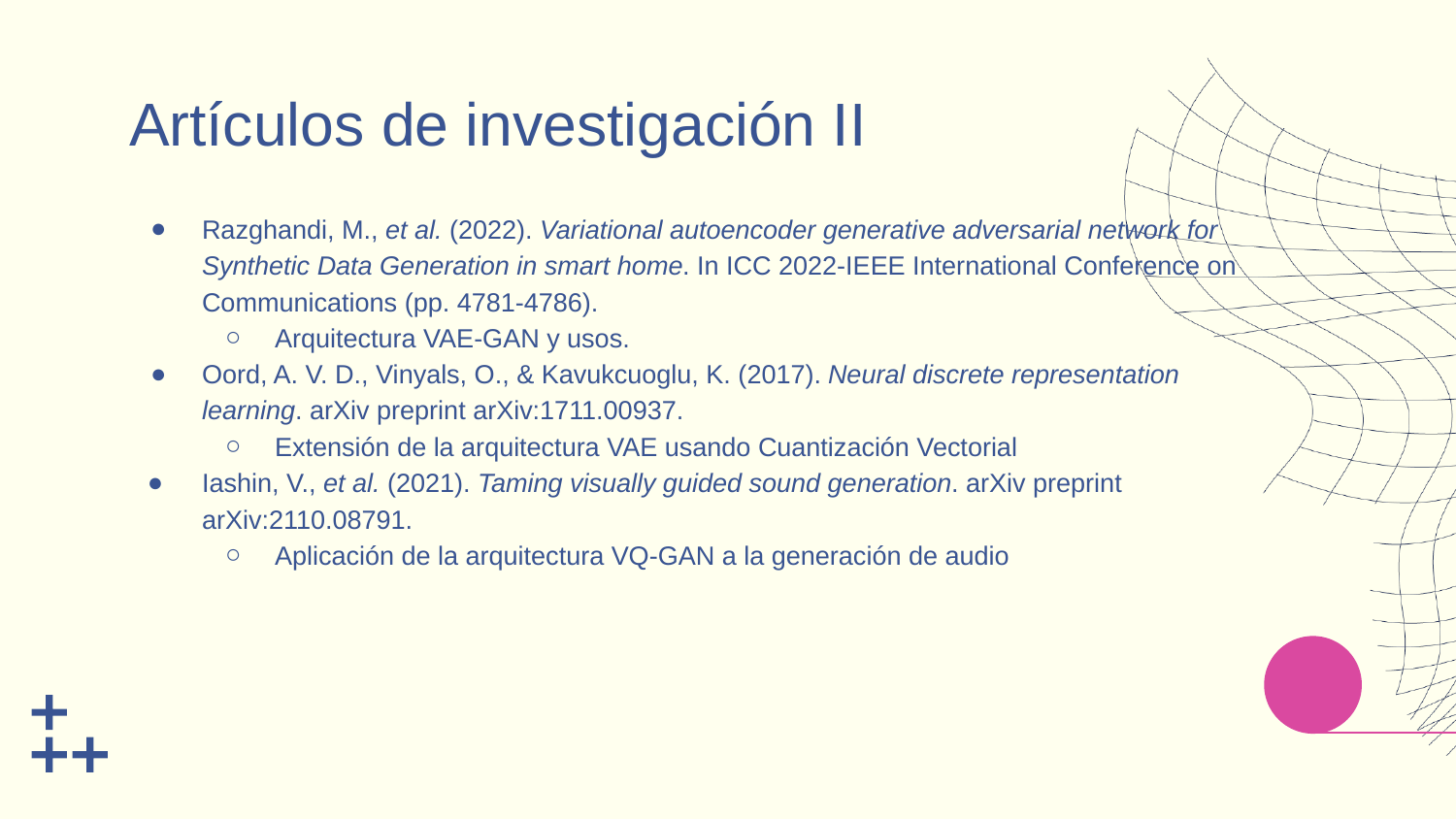

# Artículos de investigación II
Razghandi, M., et al. (2022). Variational autoencoder generative adversarial network for Synthetic Data Generation in smart home. In ICC 2022-IEEE International Conference on Communications (pp. 4781-4786).
Arquitectura VAE-GAN y usos.
Oord, A. V. D., Vinyals, O., & Kavukcuoglu, K. (2017). Neural discrete representation learning. arXiv preprint arXiv:1711.00937.
Extensión de la arquitectura VAE usando Cuantización Vectorial
Iashin, V., et al. (2021). Taming visually guided sound generation. arXiv preprint arXiv:2110.08791.
Aplicación de la arquitectura VQ-GAN a la generación de audio